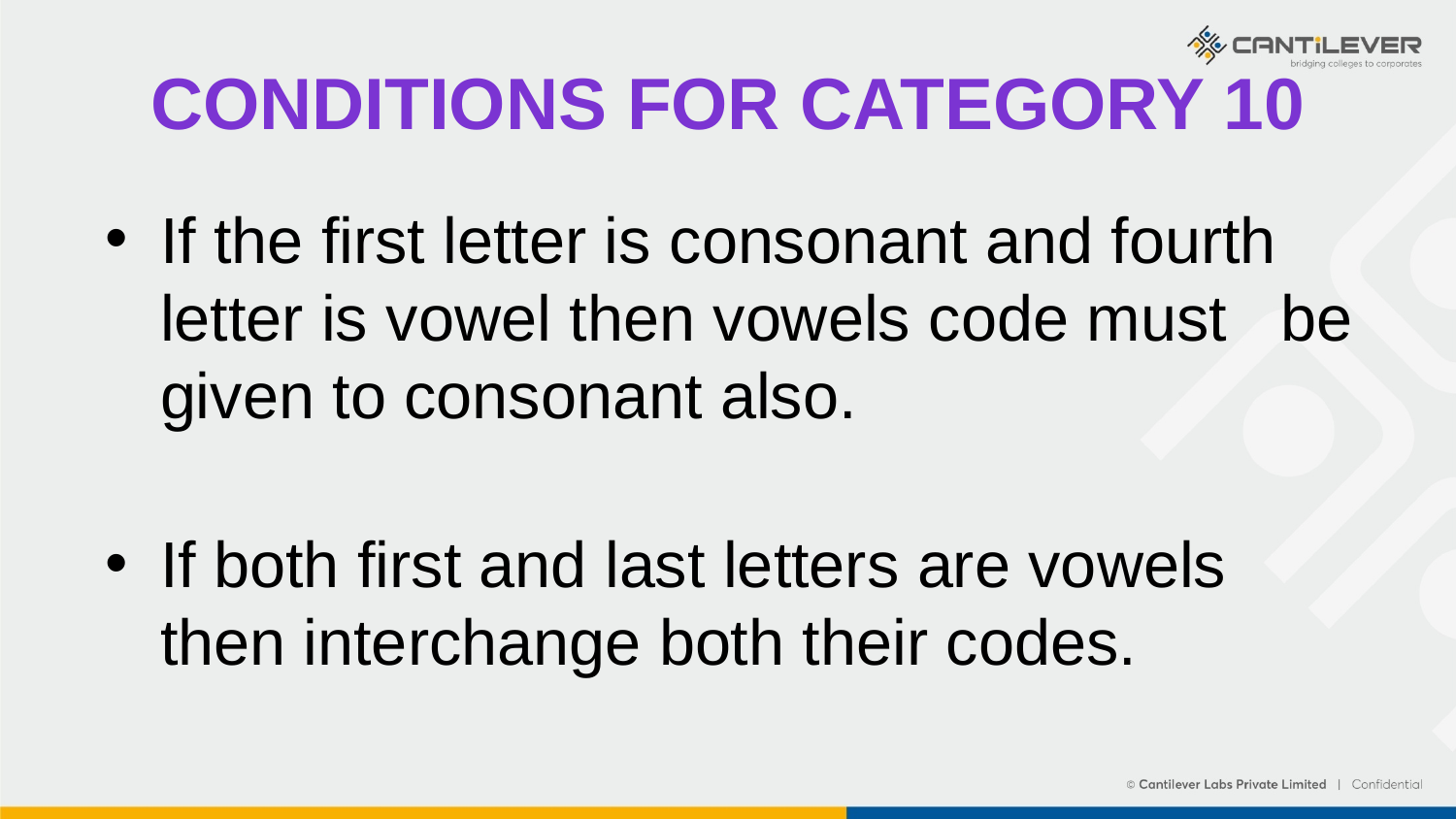

# CONDITIONS FOR CATEGORY 10
If the first letter is consonant and fourth letter is vowel then vowels code must   be given to consonant also.

If both first and last letters are vowels   then interchange both their codes.